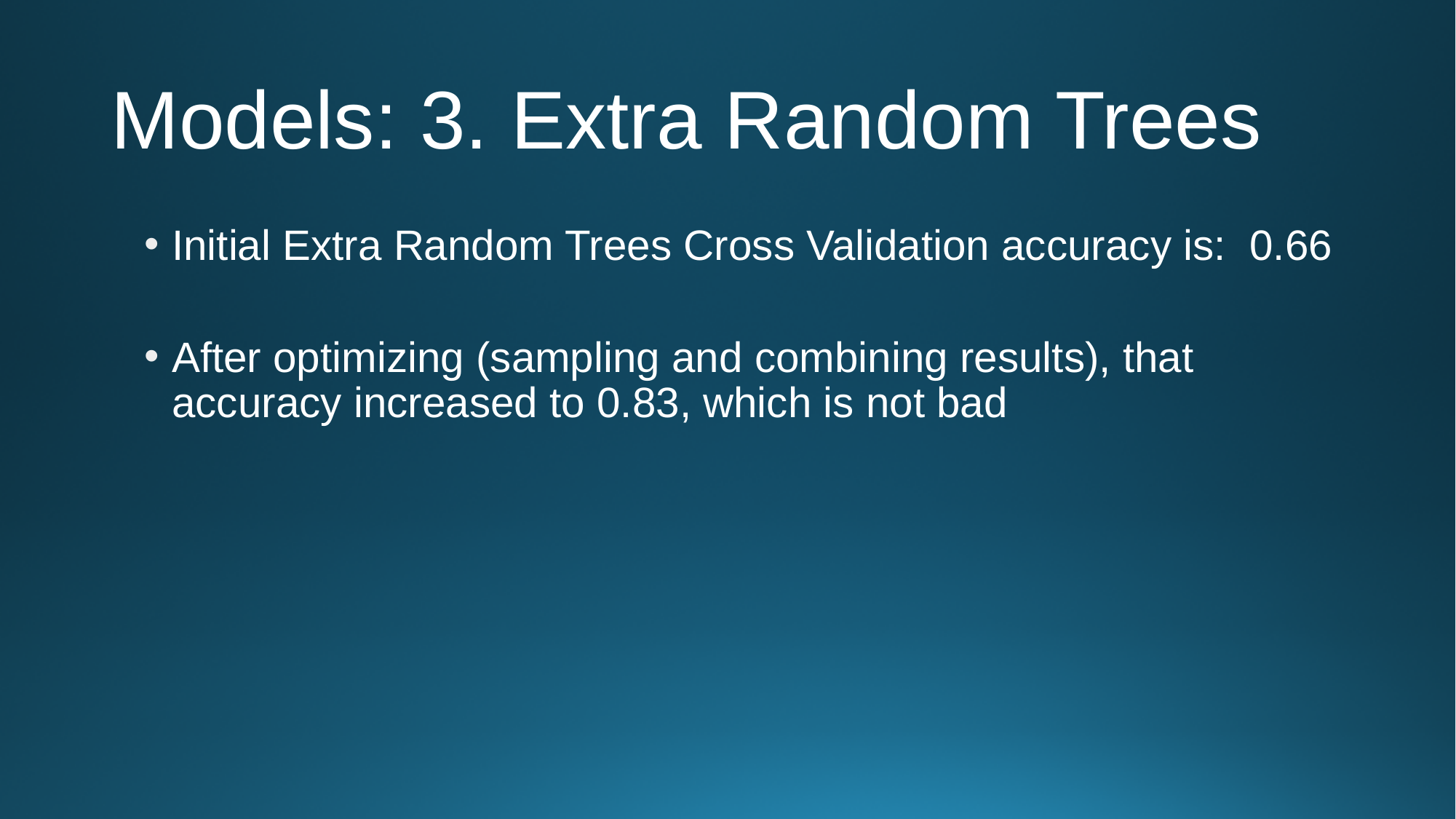

# Models: 3. Extra Random Trees
Initial Extra Random Trees Cross Validation accuracy is:  0.66
After optimizing (sampling and combining results), that accuracy increased to 0.83, which is not bad